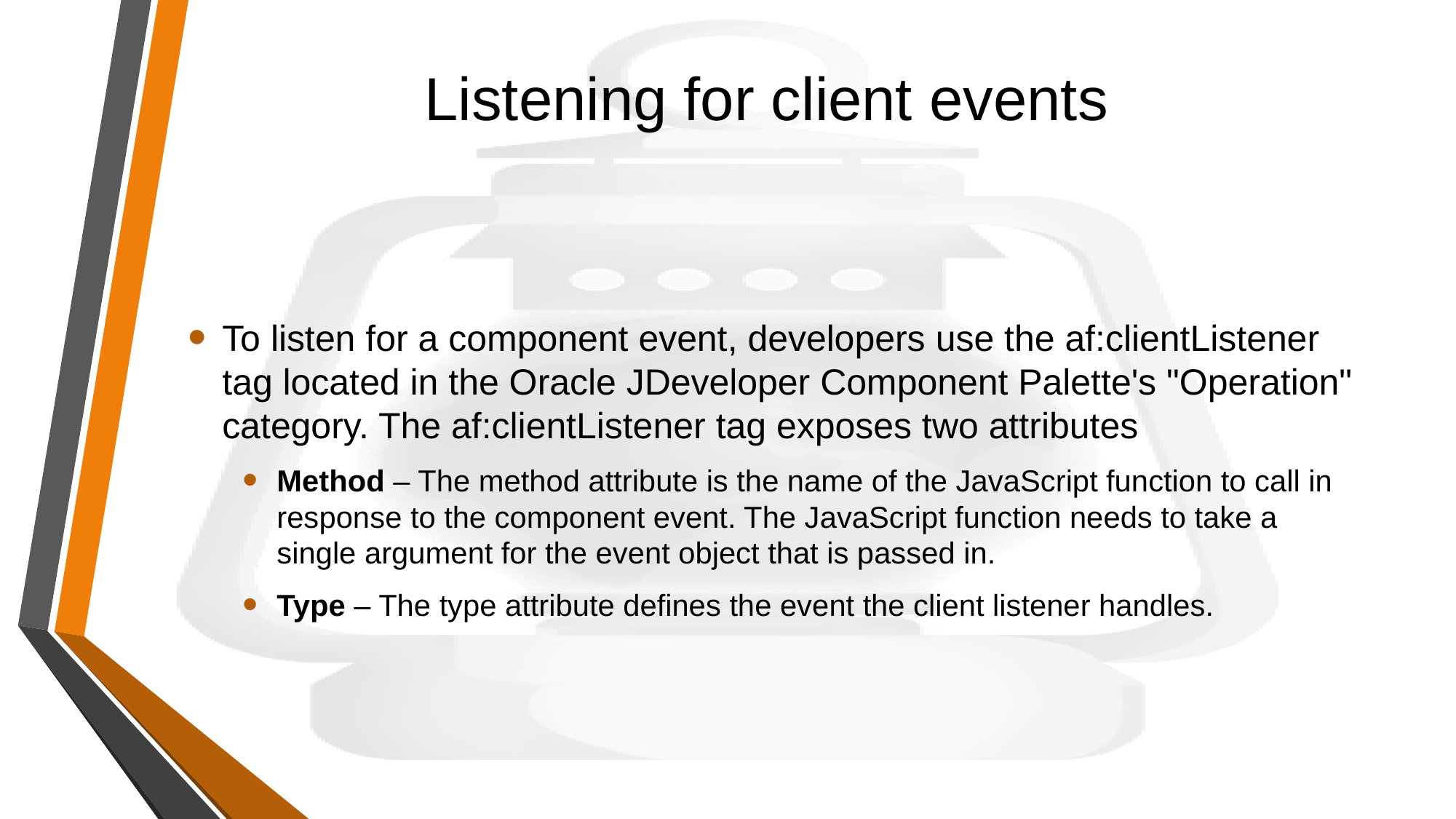

# Listening for client events
To listen for a component event, developers use the af:clientListener tag located in the Oracle JDeveloper Component Palette's "Operation" category. The af:clientListener tag exposes two attributes
Method – The method attribute is the name of the JavaScript function to call in response to the component event. The JavaScript function needs to take a single argument for the event object that is passed in.
Type – The type attribute defines the event the client listener handles.